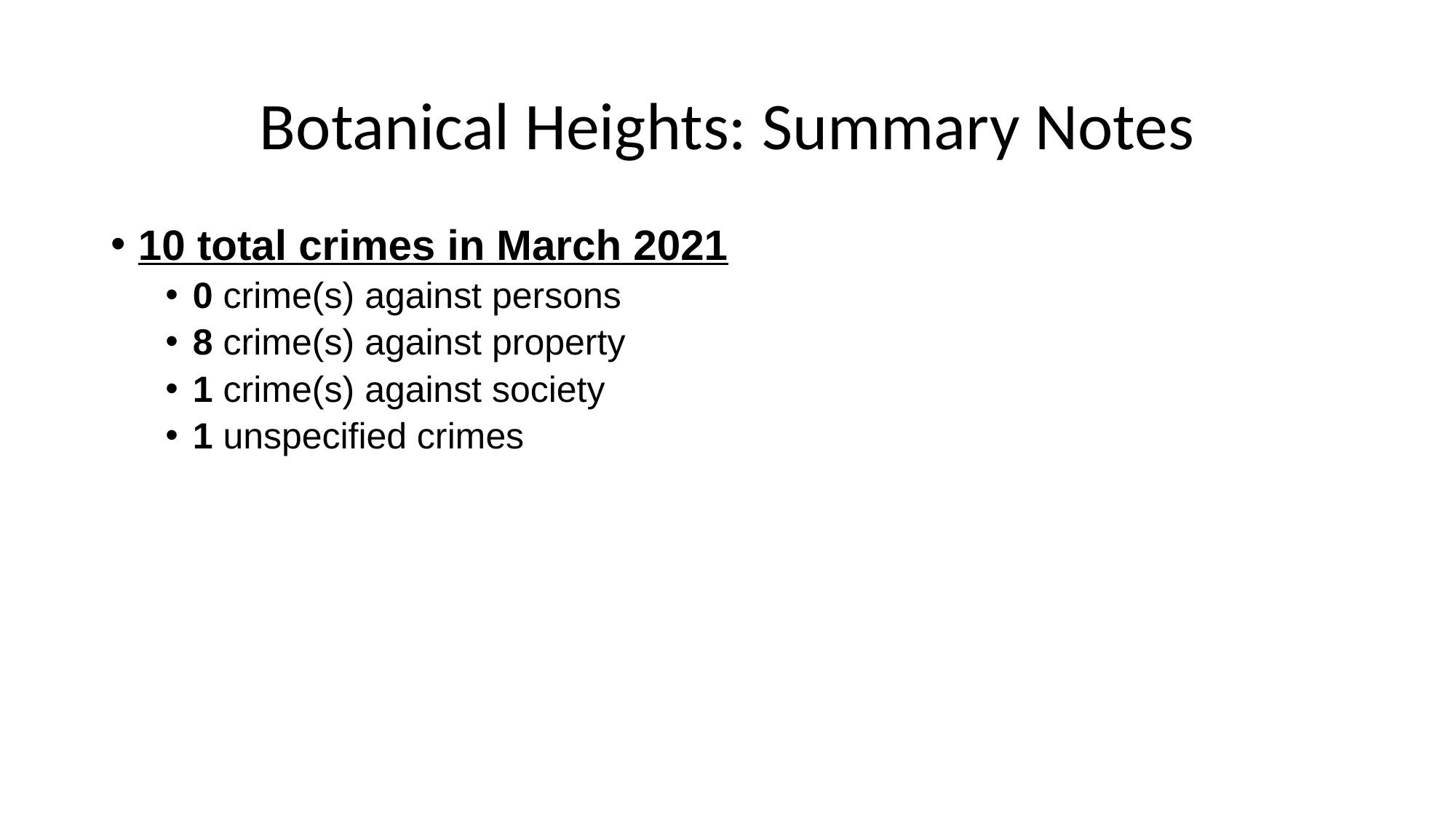

# Botanical Heights: Summary Notes
10 total crimes in March 2021
0 crime(s) against persons
8 crime(s) against property
1 crime(s) against society
1 unspecified crimes